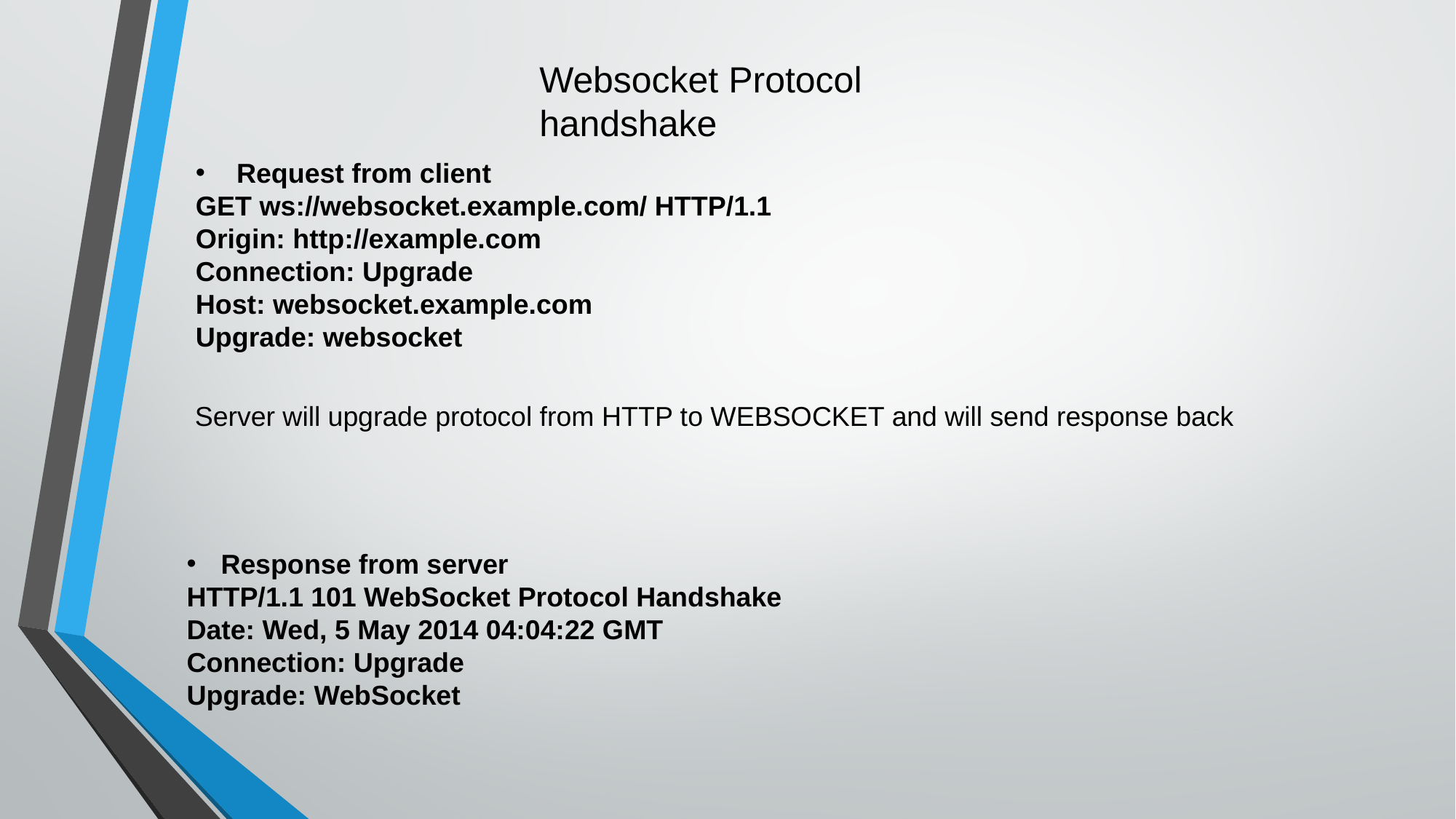

Websocket Protocol handshake
Request from client
GET ws://websocket.example.com/ HTTP/1.1
Origin: http://example.com
Connection: Upgrade
Host: websocket.example.com
Upgrade: websocket
Server will upgrade protocol from HTTP to WEBSOCKET and will send response back
Response from server
HTTP/1.1 101 WebSocket Protocol Handshake
Date: Wed, 5 May 2014 04:04:22 GMT
Connection: Upgrade
Upgrade: WebSocket